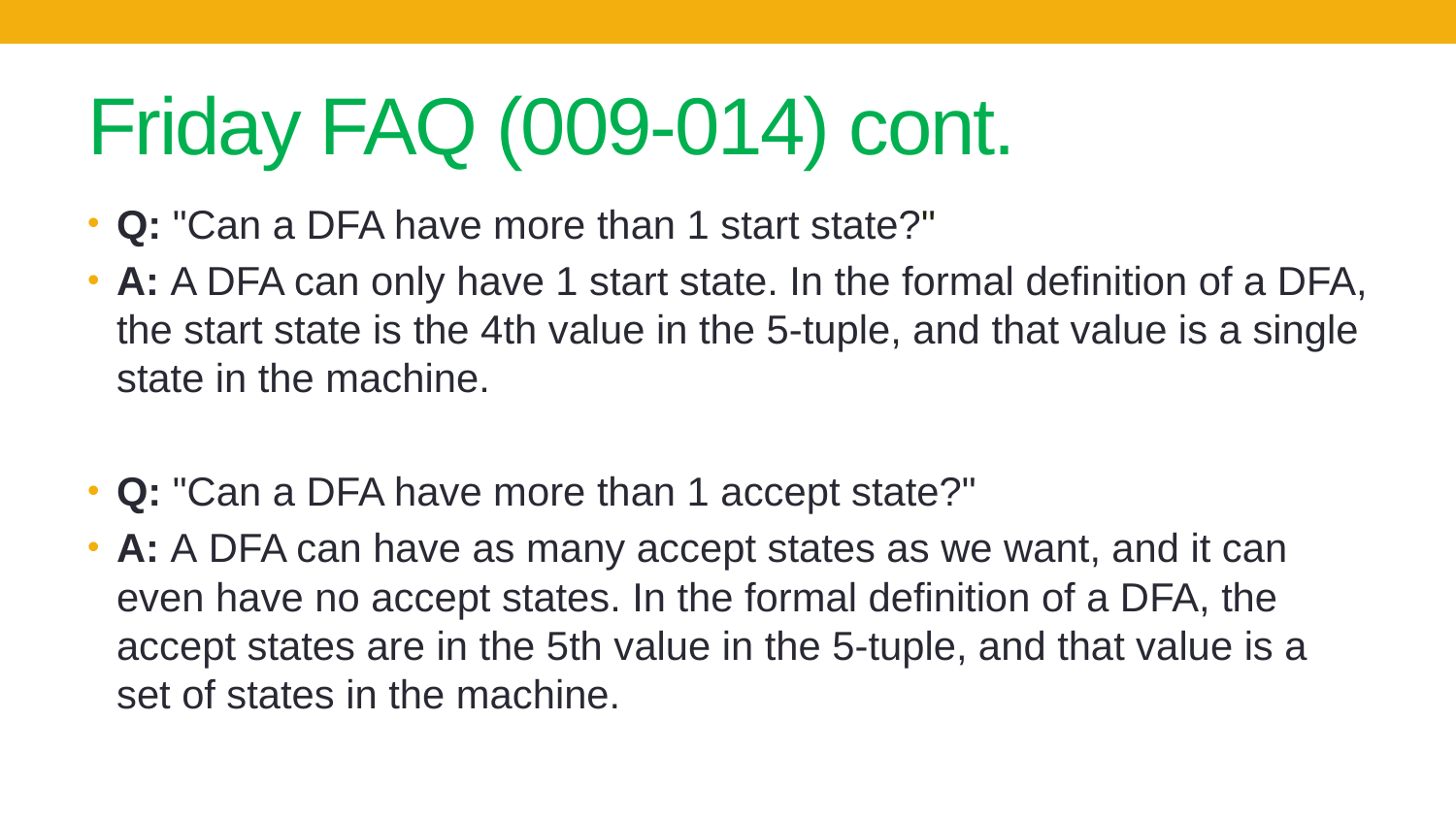

# Friday FAQ (009-014) cont.
Q: "Can a DFA have more than 1 start state?"
A: A DFA can only have 1 start state. In the formal definition of a DFA, the start state is the 4th value in the 5-tuple, and that value is a single state in the machine.

Q: "Can a DFA have more than 1 accept state?"
A: A DFA can have as many accept states as we want, and it can even have no accept states. In the formal definition of a DFA, the accept states are in the 5th value in the 5-tuple, and that value is a set of states in the machine.